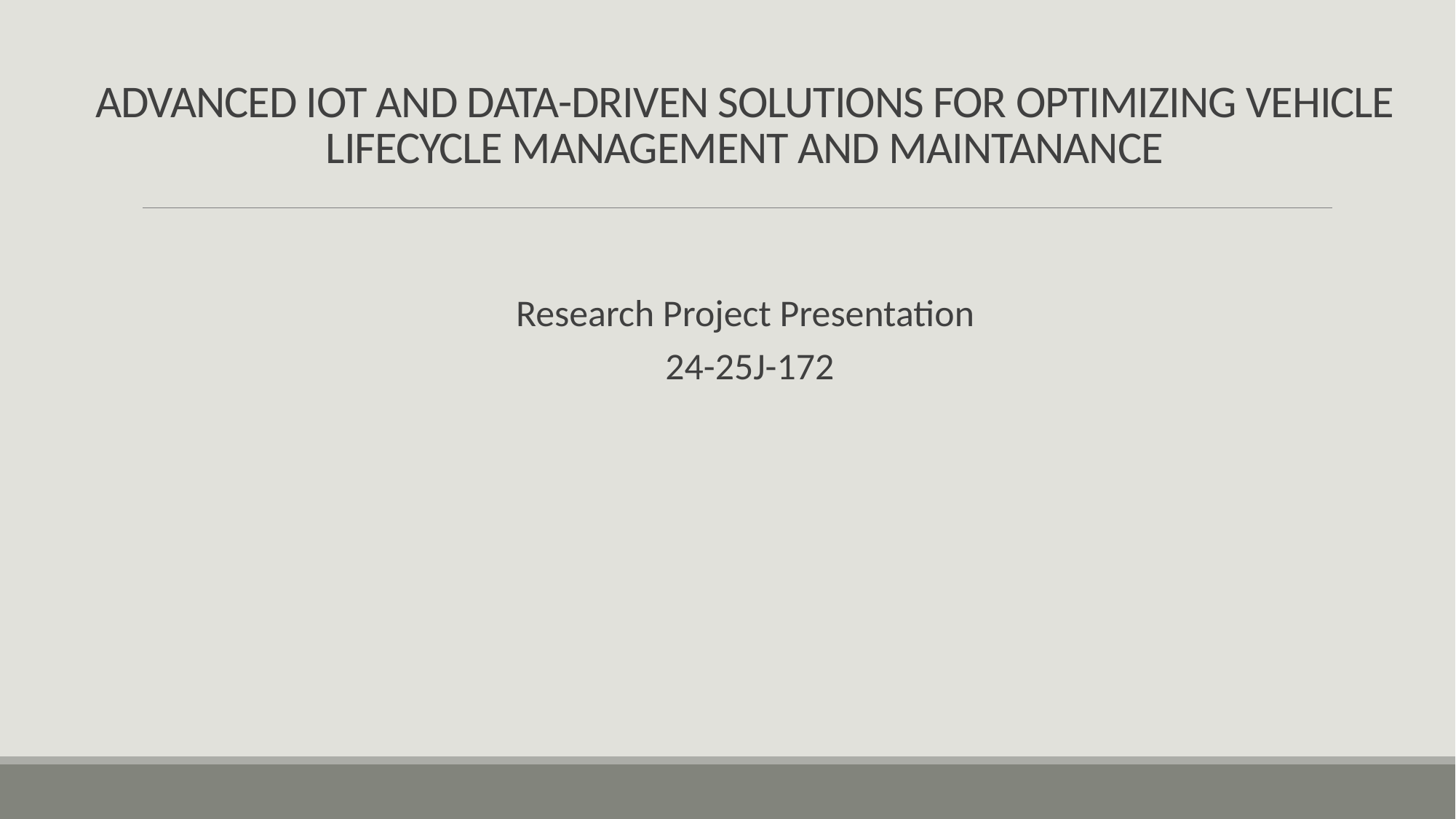

# ADVANCED IOT AND DATA-DRIVEN SOLUTIONS FOR OPTIMIZING VEHICLE LIFECYCLE MANAGEMENT AND MAINTANANCE
Research Project Presentation
24-25J-172